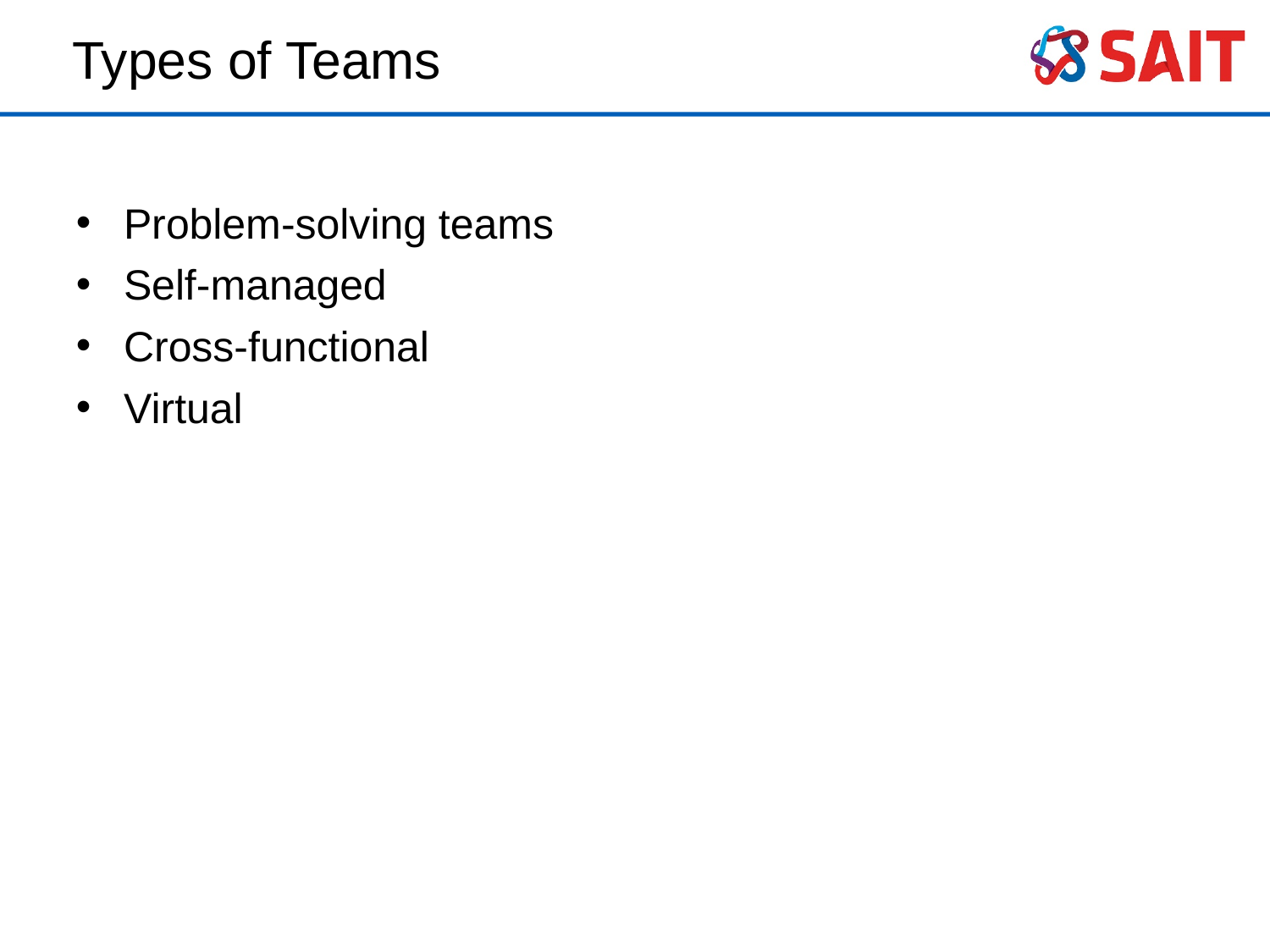

# Types of Teams
Problem-solving teams
Self-managed
Cross-functional
Virtual